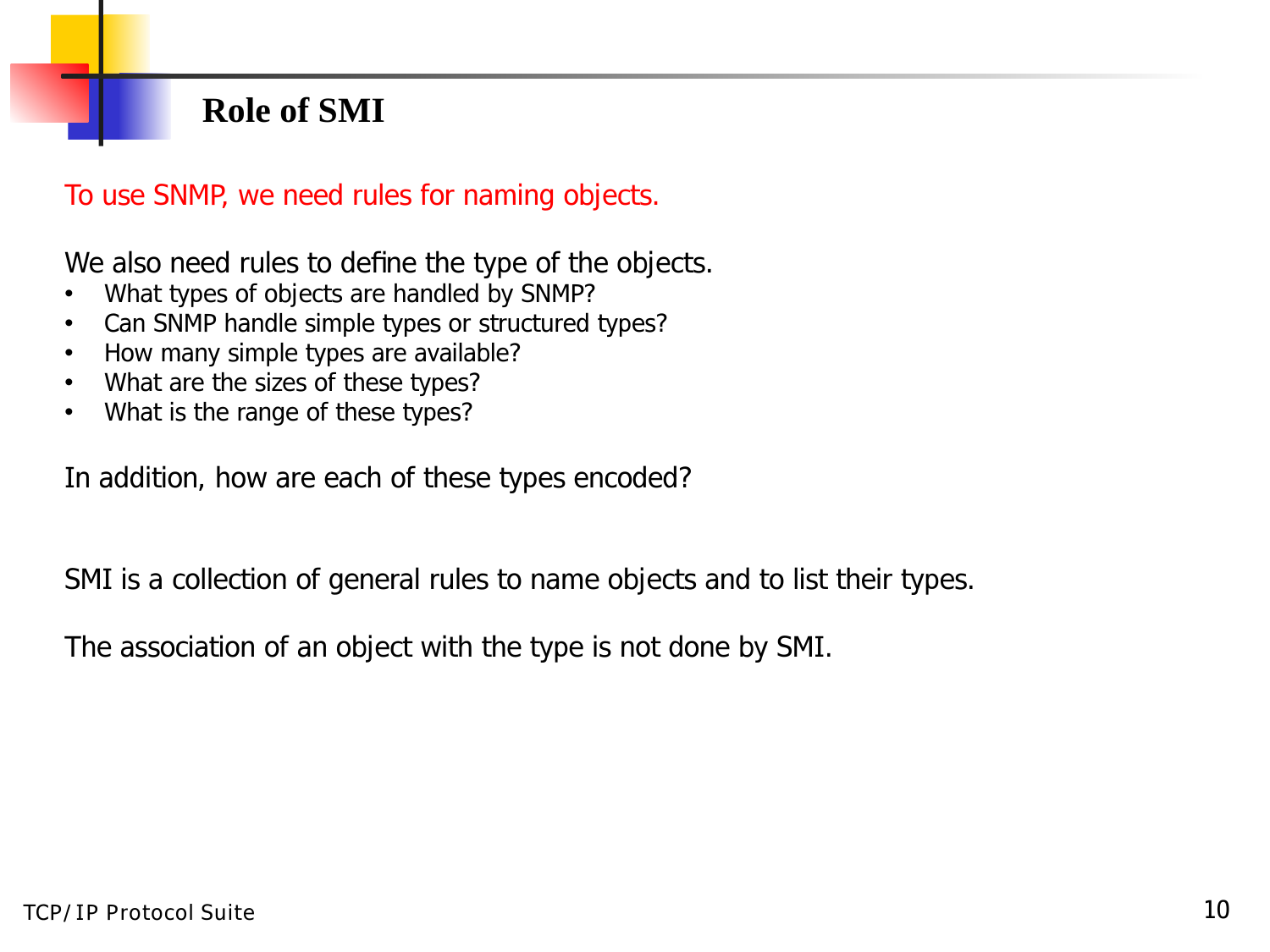

Role of SMI
To use SNMP, we need rules for naming objects.

We also need rules to define the type of the objects.
What types of objects are handled by SNMP?
Can SNMP handle simple types or structured types?
How many simple types are available?
What are the sizes of these types?
What is the range of these types?

In addition, how are each of these types encoded?

SMI is a collection of general rules to name objects and to list their types.

The association of an object with the type is not done by SMI.
10
TCP/IP Protocol Suite